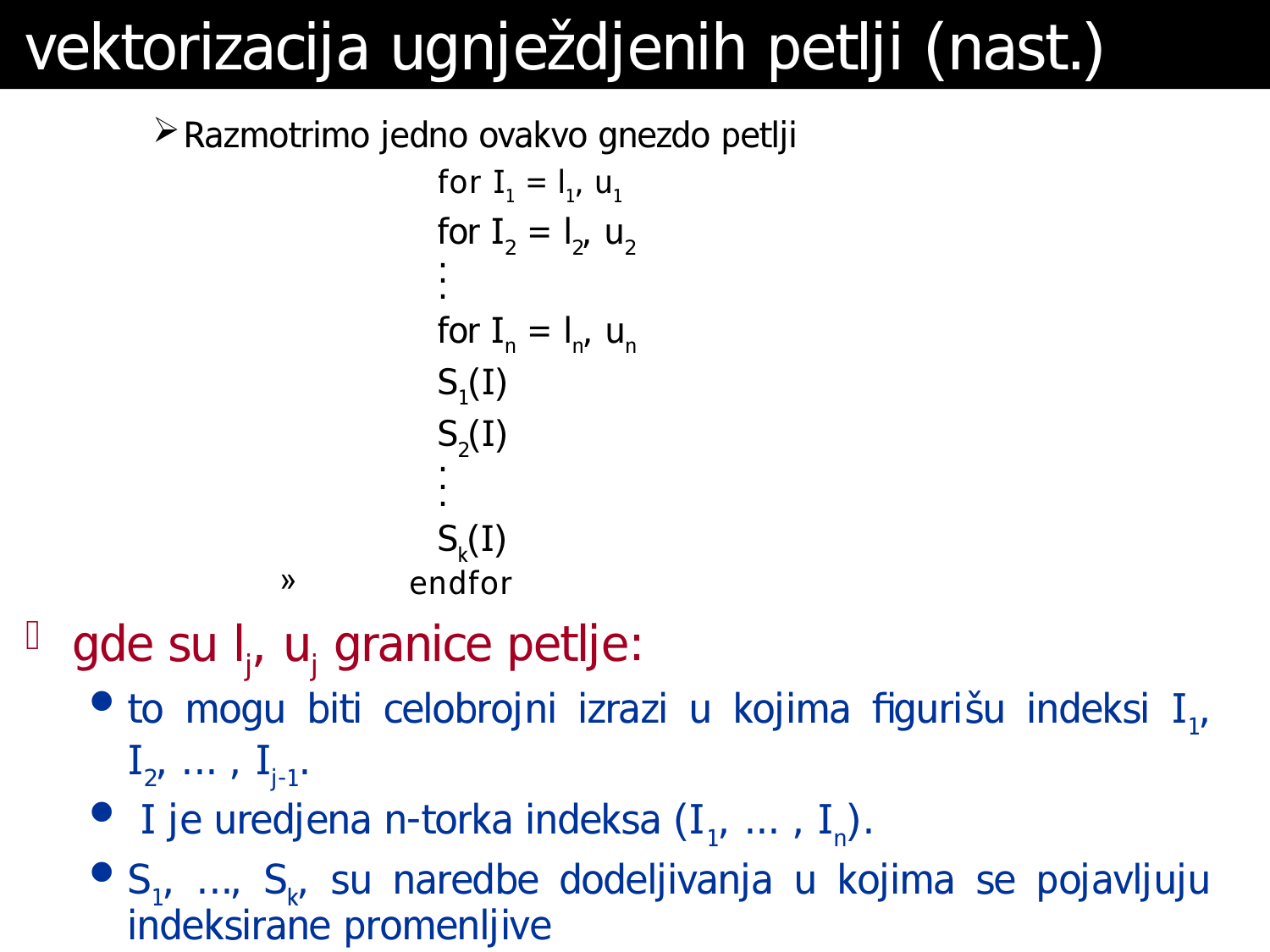

# vektorizacija ugnježdjenih petlji (nast.)
Razmotrimo jedno ovakvo gnezdo petlji
		for I1 = l1, u1
			for I2 = l2, u2
			.
			.
			.
			for In = ln, un
			S1(I)
			S2(I)
			.
			.
			.
			Sk(I)
          endfor
gde su lj, uj granice petlje:
to mogu biti celobrojni izrazi u kojima figurišu indeksi I1, I2, ... , Ij-1.
 I je uredjena n-torka indeksa (I1, ... , In).
S1, ..., Sk, su naredbe dodeljivanja u kojima se pojavljuju indeksirane promenljive